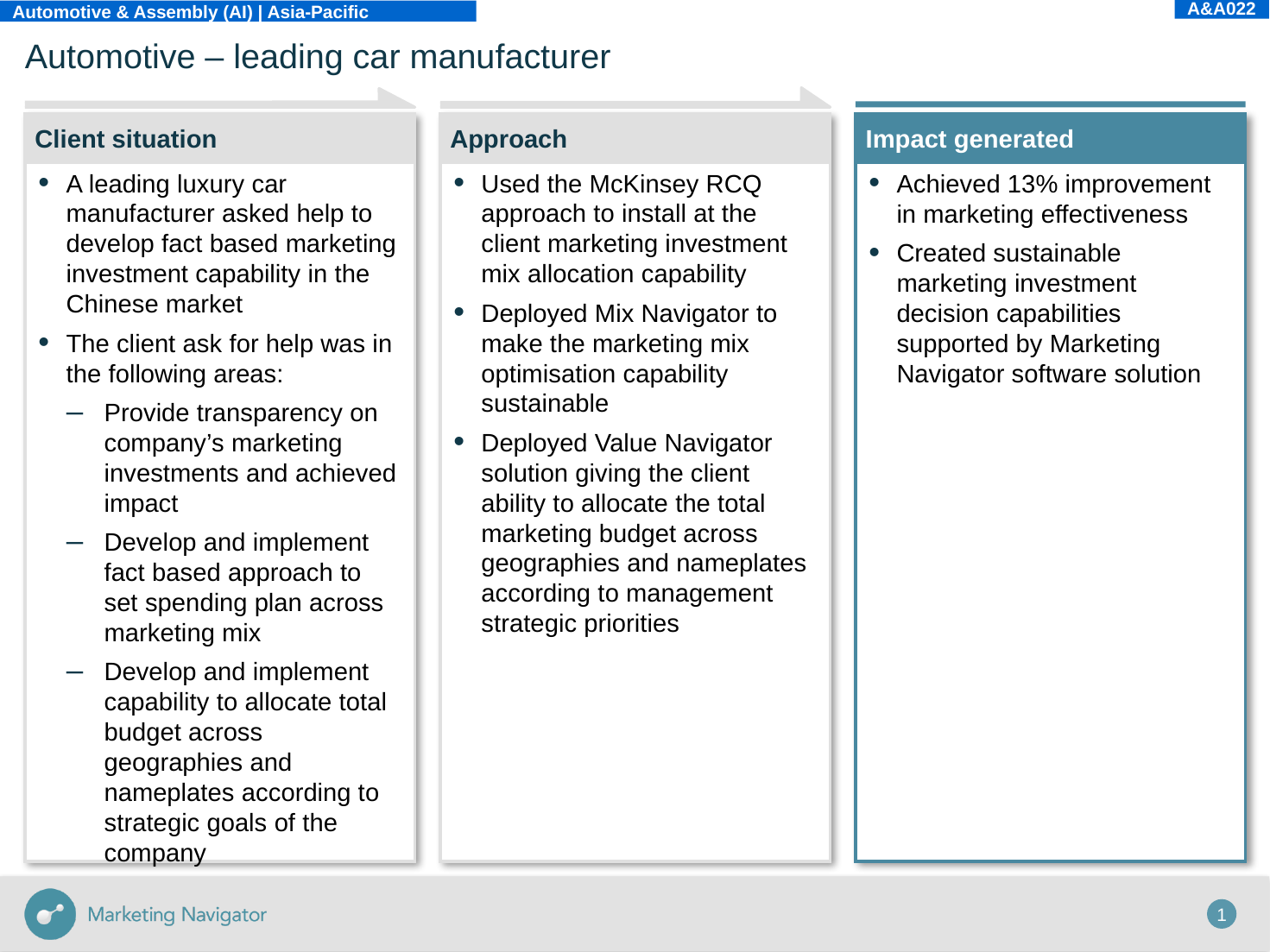

A&A022
Automotive & Assembly (AI) | Asia-Pacific
# Automotive – leading car manufacturer

Client situation

Approach
Impact generated

A leading luxury car manufacturer asked help to develop fact based marketing investment capability in the Chinese market
The client ask for help was in the following areas:
Provide transparency on company’s marketing investments and achieved impact
Develop and implement fact based approach to set spending plan across marketing mix
Develop and implement capability to allocate total budget across geographies and nameplates according to strategic goals of the company
Used the McKinsey RCQ approach to install at the client marketing investment mix allocation capability
Deployed Mix Navigator to make the marketing mix optimisation capability sustainable
Deployed Value Navigator solution giving the client ability to allocate the total marketing budget across geographies and nameplates according to management strategic priorities
Achieved 13% improvement in marketing effectiveness
Created sustainable marketing investment decision capabilities supported by Marketing Navigator software solution